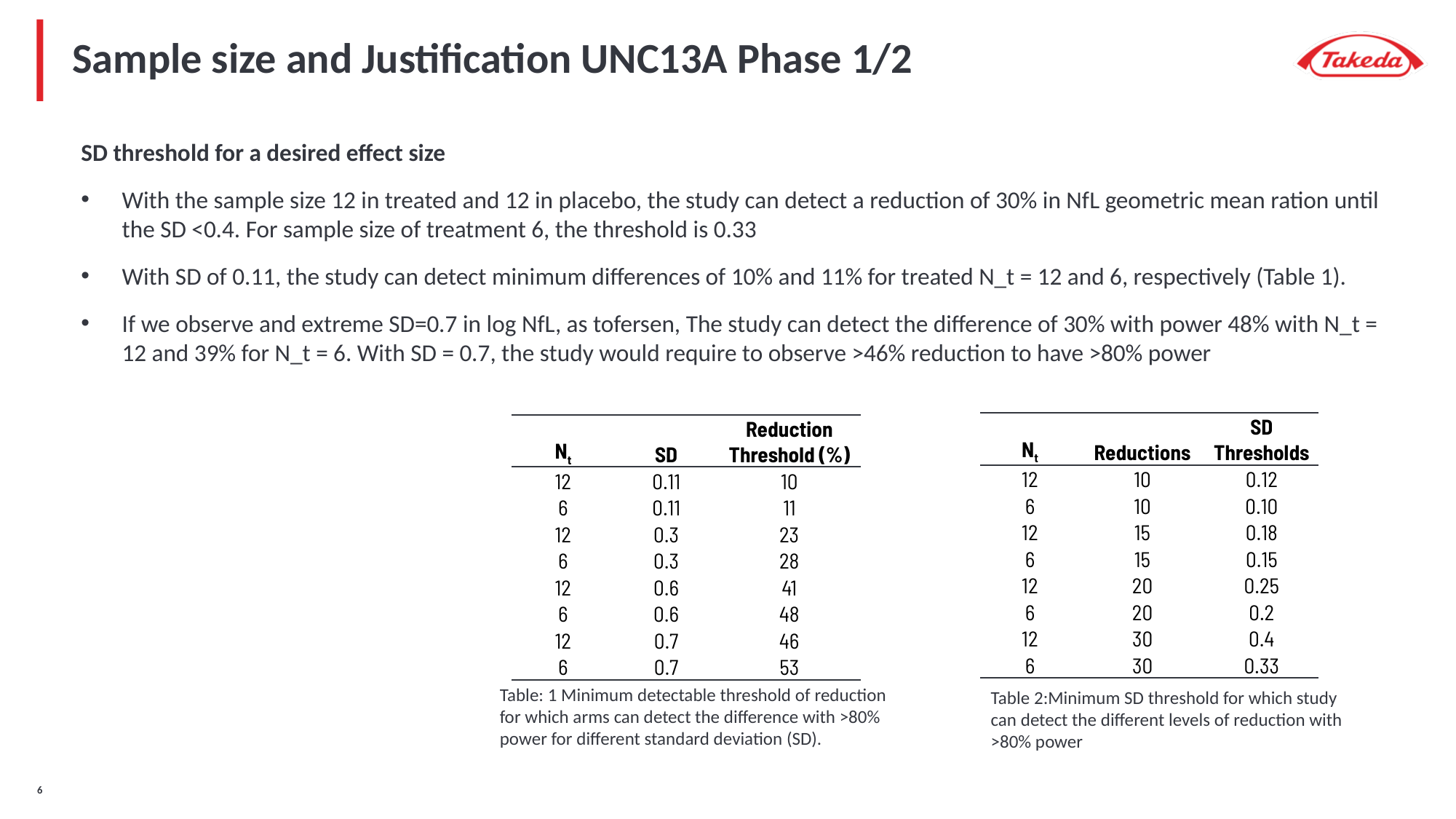

# Sample size and Justification UNC13A Phase 1/2

SD threshold for a desired effect size
With the sample size 12 in treated and 12 in placebo, the study can detect a reduction of 30% in NfL geometric mean ration until the SD <0.4. For sample size of treatment 6, the threshold is 0.33
With SD of 0.11, the study can detect minimum differences of 10% and 11% for treated N_t = 12 and 6, respectively (Table 1).
If we observe and extreme SD=0.7 in log NfL, as tofersen, The study can detect the difference of 30% with power 48% with N_t = 12 and 39% for N_t = 6. With SD = 0.7, the study would require to observe >46% reduction to have >80% power
| Nt | Reductions | SD Thresholds |
| --- | --- | --- |
| 12 | 10 | 0.12 |
| 6 | 10 | 0.10 |
| 12 | 15 | 0.18 |
| 6 | 15 | 0.15 |
| 12 | 20 | 0.25 |
| 6 | 20 | 0.2 |
| 12 | 30 | 0.4 |
| 6 | 30 | 0.33 |
| Nt | SD | Reduction Threshold (%) |
| --- | --- | --- |
| 12 | 0.11 | 10 |
| 6 | 0.11 | 11 |
| 12 | 0.3 | 23 |
| 6 | 0.3 | 28 |
| 12 | 0.6 | 41 |
| 6 | 0.6 | 48 |
| 12 | 0.7 | 46 |
| 6 | 0.7 | 53 |
Table: 1 Minimum detectable threshold of reduction for which arms can detect the difference with >80% power for different standard deviation (SD).
Table 2:Minimum SD threshold for which study can detect the different levels of reduction with >80% power
6